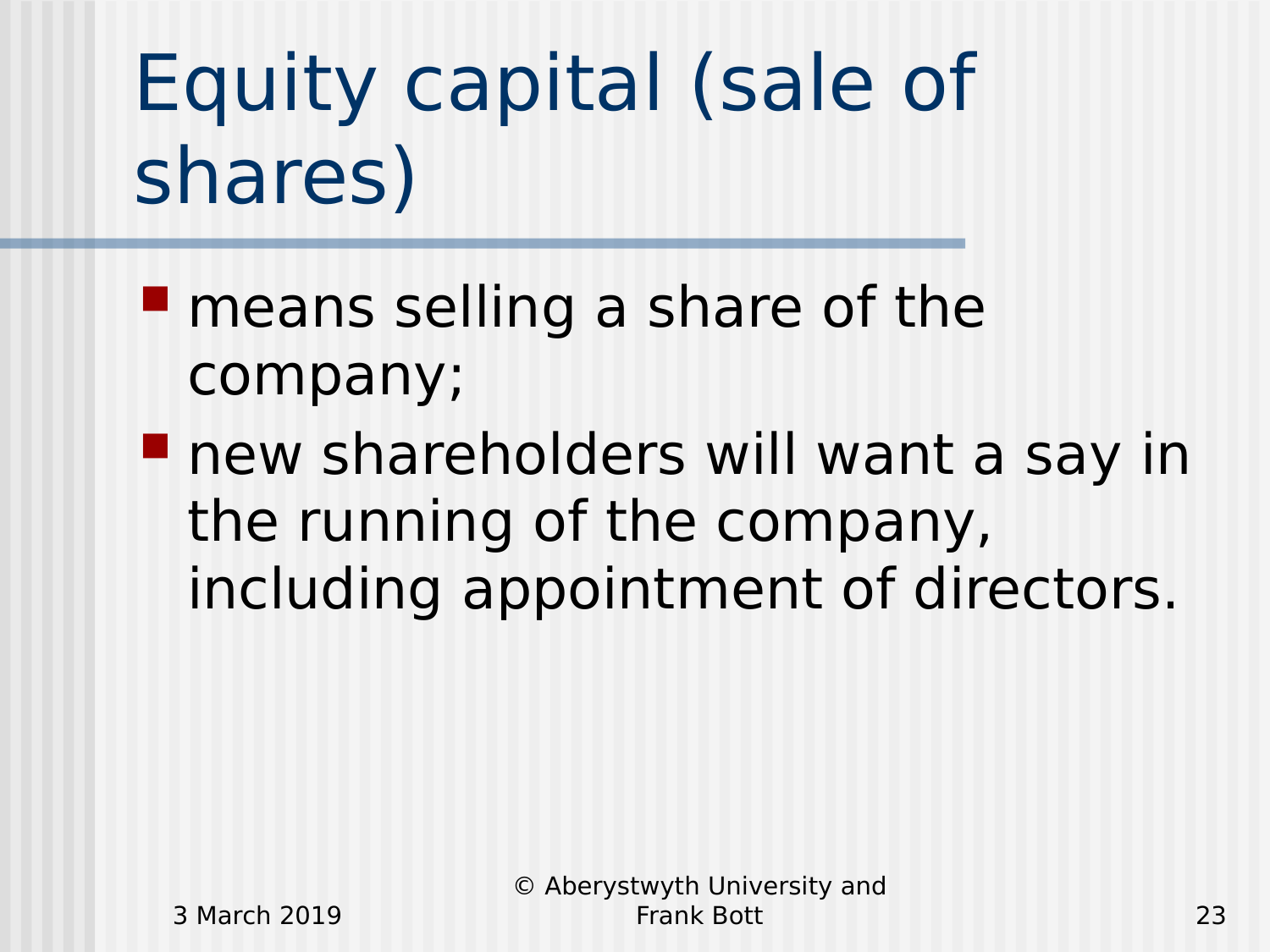

# Equity capital (sale of shares)
means selling a share of the company;
new shareholders will want a say in the running of the company, including appointment of directors.
3 March 2019
© Aberystwyth University and Frank Bott
23